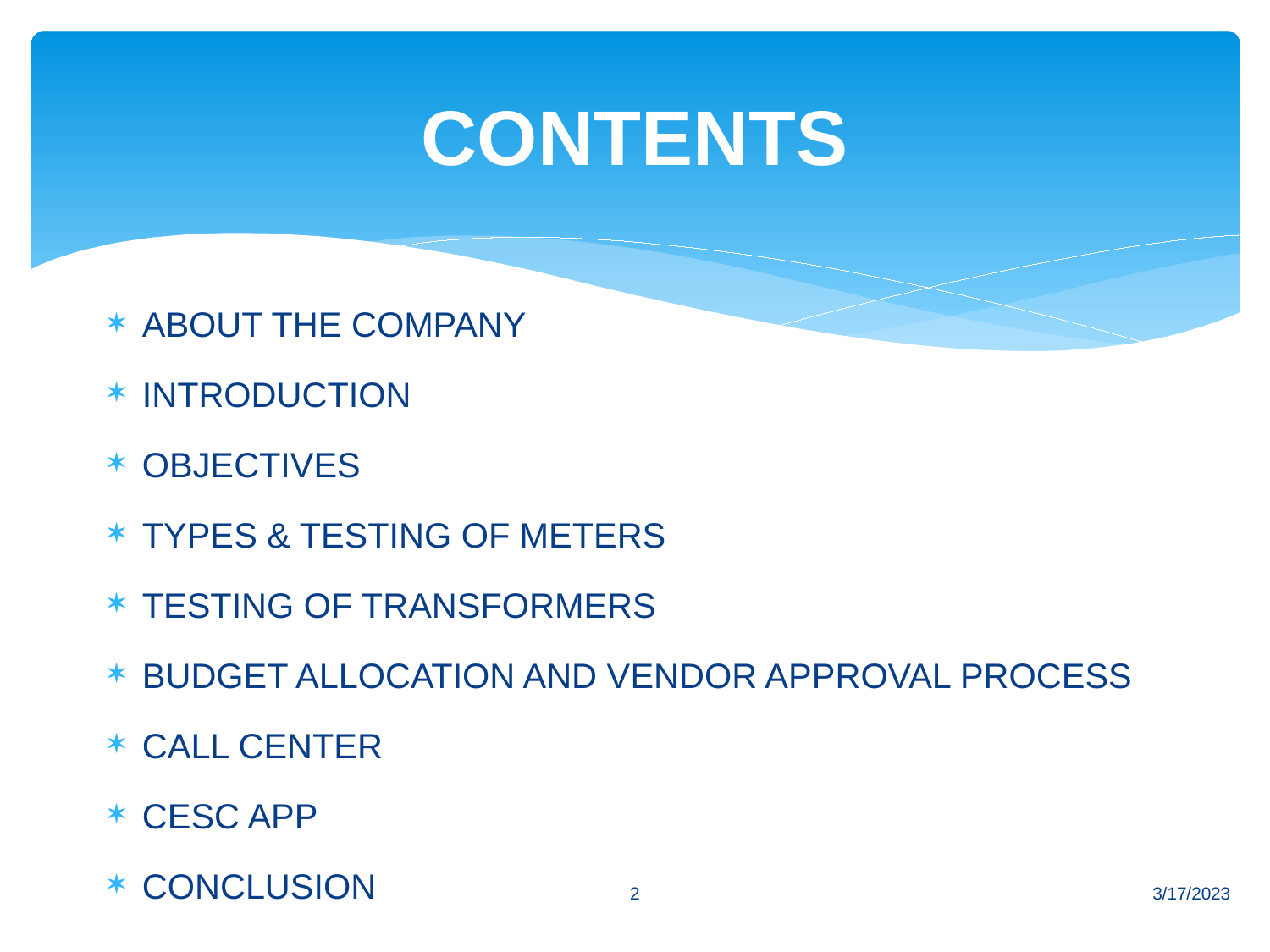

# CONTENTS
ABOUT THE COMPANY
INTRODUCTION
OBJECTIVES
TYPES & TESTING OF METERS
TESTING OF TRANSFORMERS
BUDGET ALLOCATION AND VENDOR APPROVAL PROCESS
CALL CENTER
CESC APP
CONCLUSION

2
3/17/2023